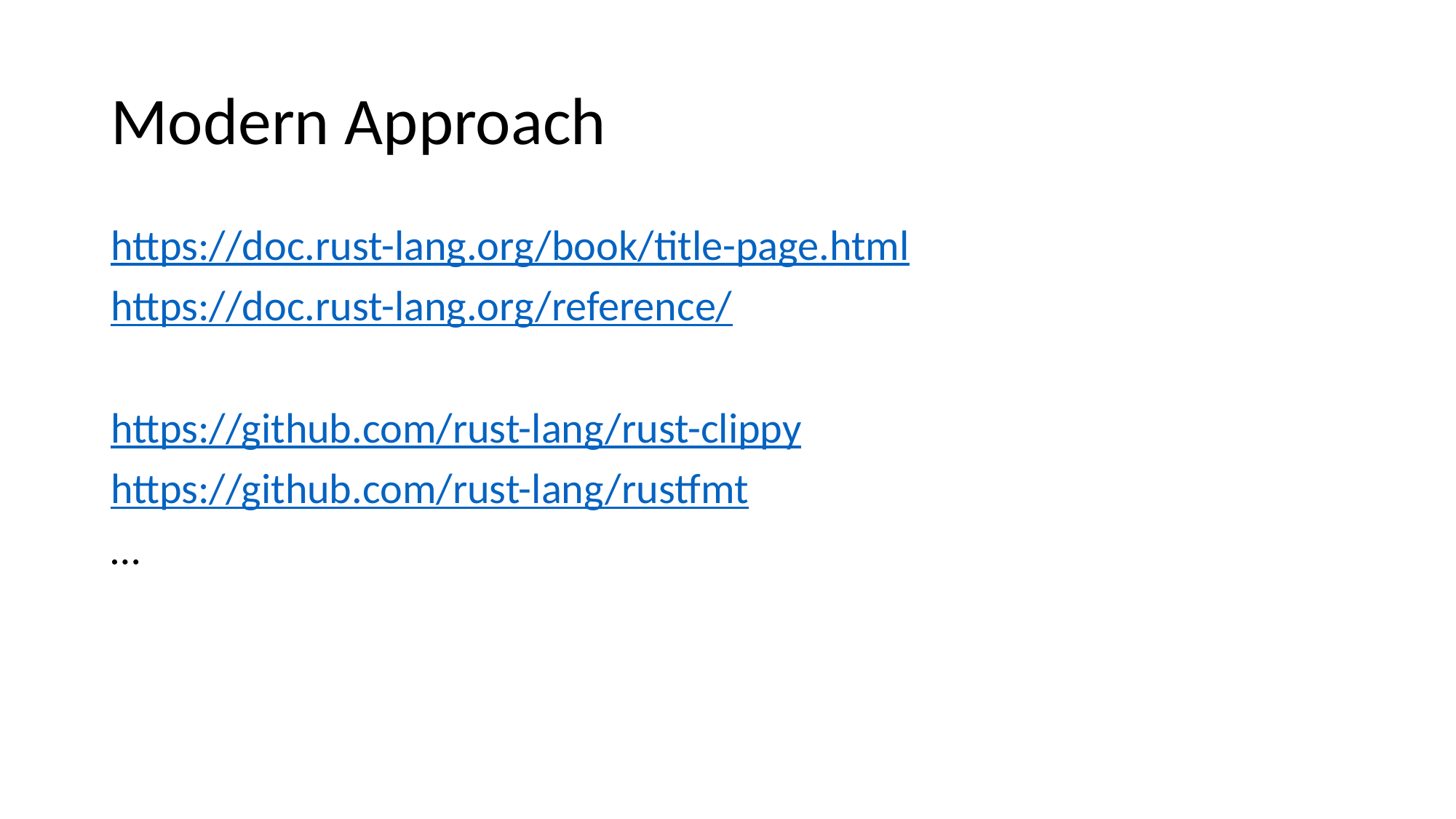

# Modern Approach
https://doc.rust-lang.org/book/title-page.html
https://doc.rust-lang.org/reference/

https://github.com/rust-lang/rust-clippy
https://github.com/rust-lang/rustfmt
…